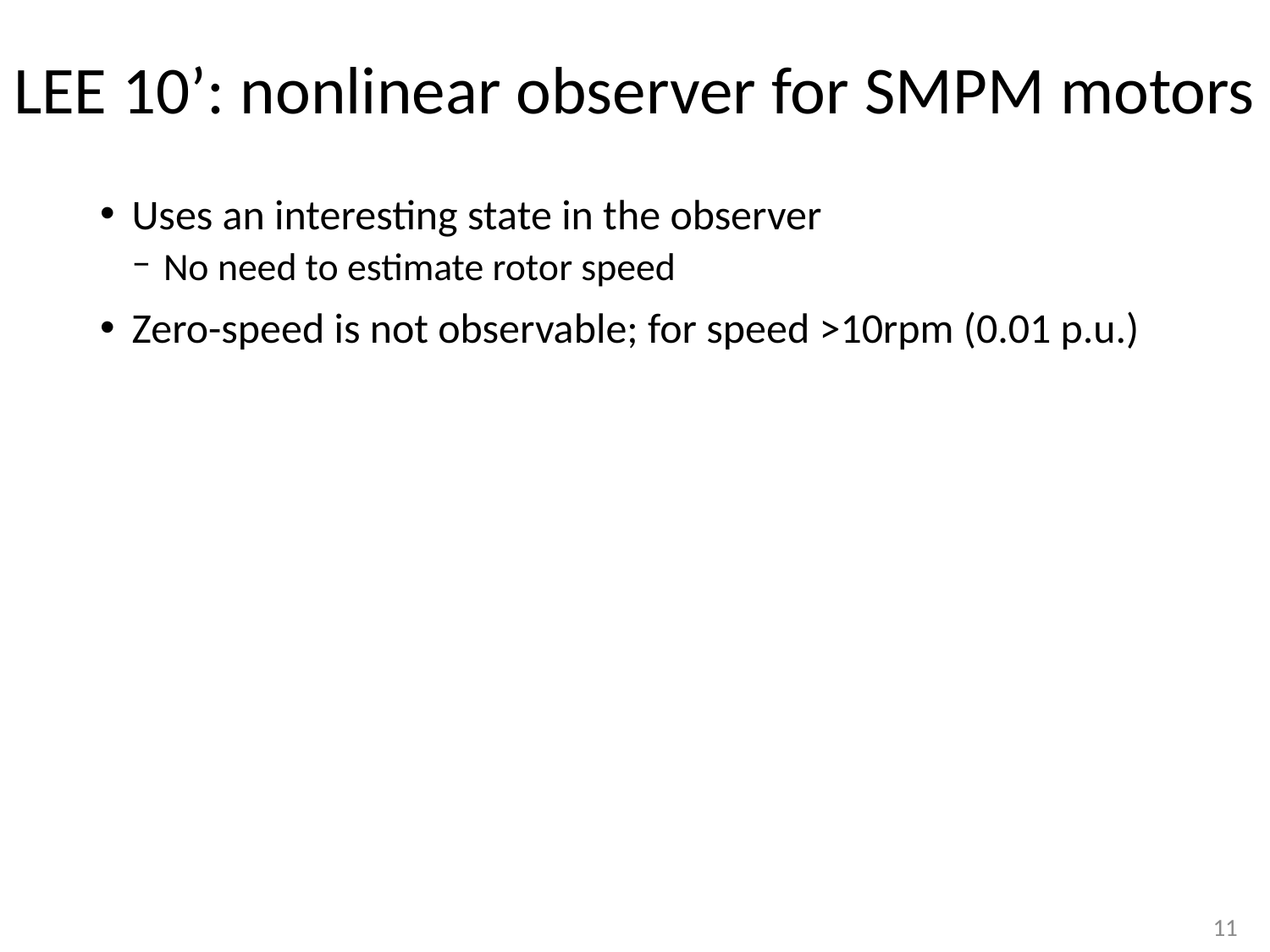

# LEE 10’: nonlinear observer for SMPM motors
Uses an interesting state in the observer
No need to estimate rotor speed
Zero-speed is not observable; for speed >10rpm (0.01 p.u.)
11